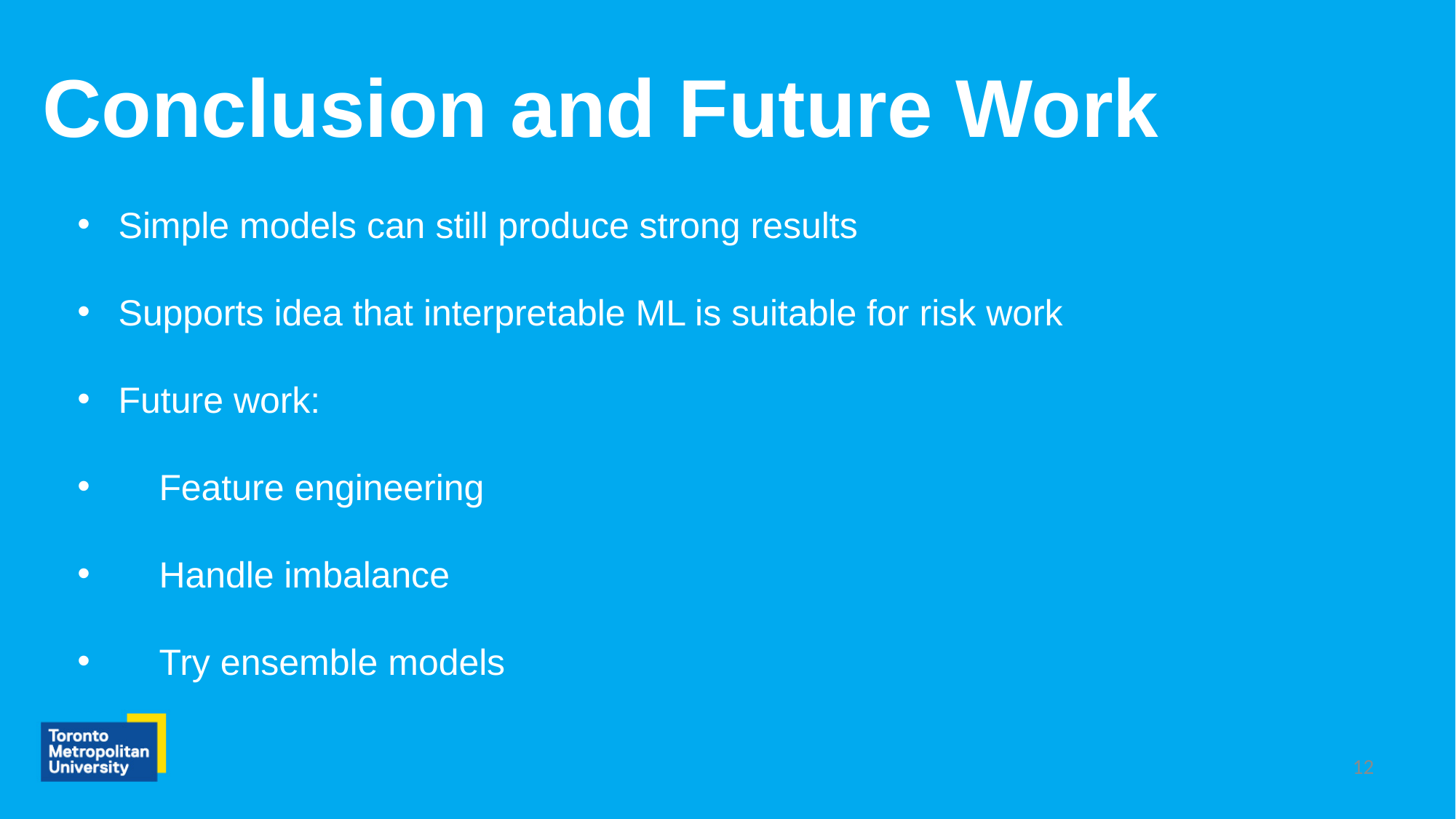

# Conclusion and Future Work
Simple models can still produce strong results

Supports idea that interpretable ML is suitable for risk work

Future work:

    Feature engineering

    Handle imbalance

    Try ensemble models
12